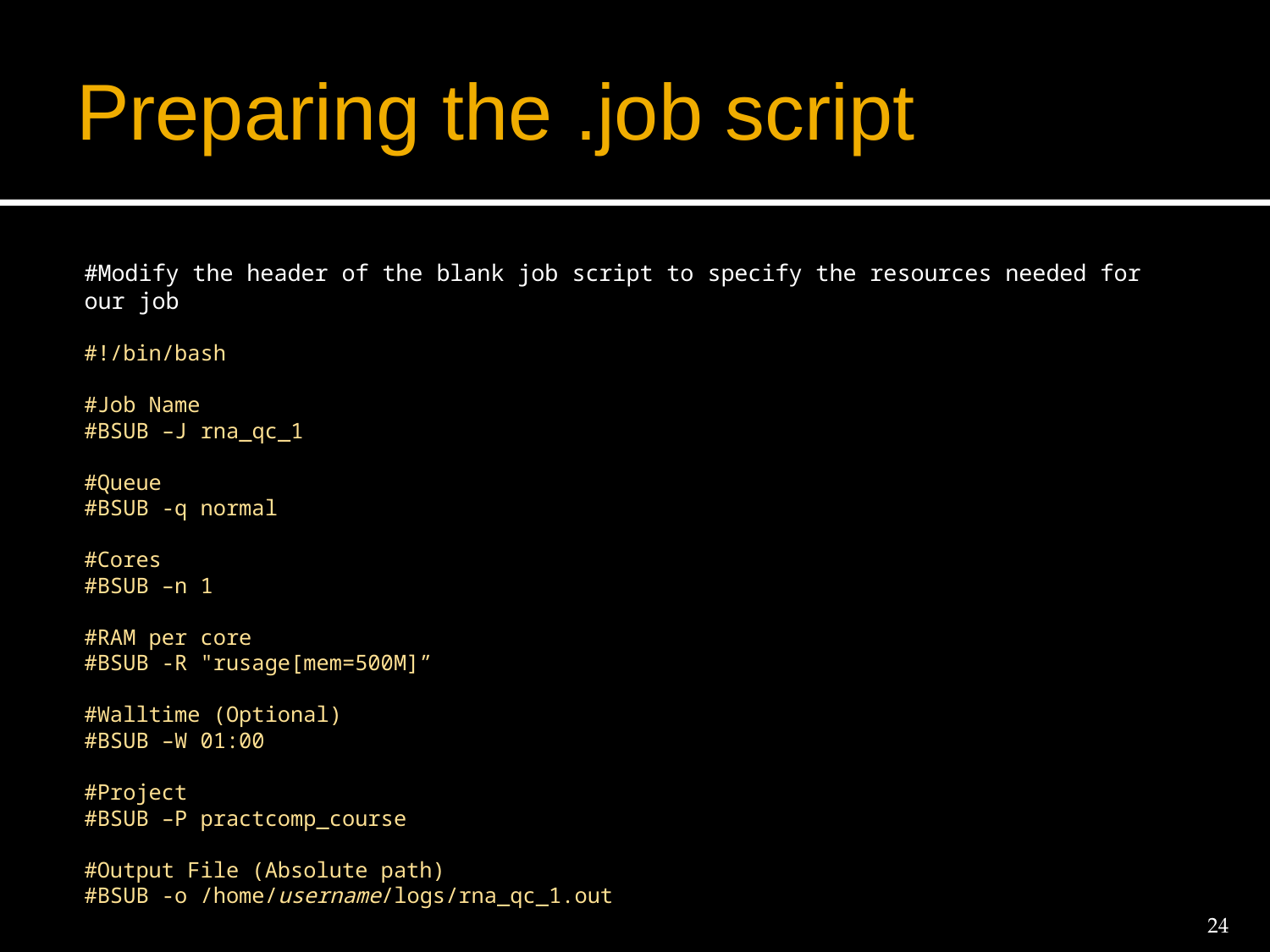

# Preparing the .job script
#Modify the header of the blank job script to specify the resources needed for our job

#!/bin/bash

#Job Name
#BSUB –J rna_qc_1

#Queue
#BSUB -q normal

#Cores
#BSUB –n 1

#RAM per core
#BSUB -R "rusage[mem=500M]”

#Walltime (Optional)
#BSUB –W 01:00

#Project
#BSUB –P practcomp_course

#Output File (Absolute path)
#BSUB -o /home/username/logs/rna_qc_1.out
24